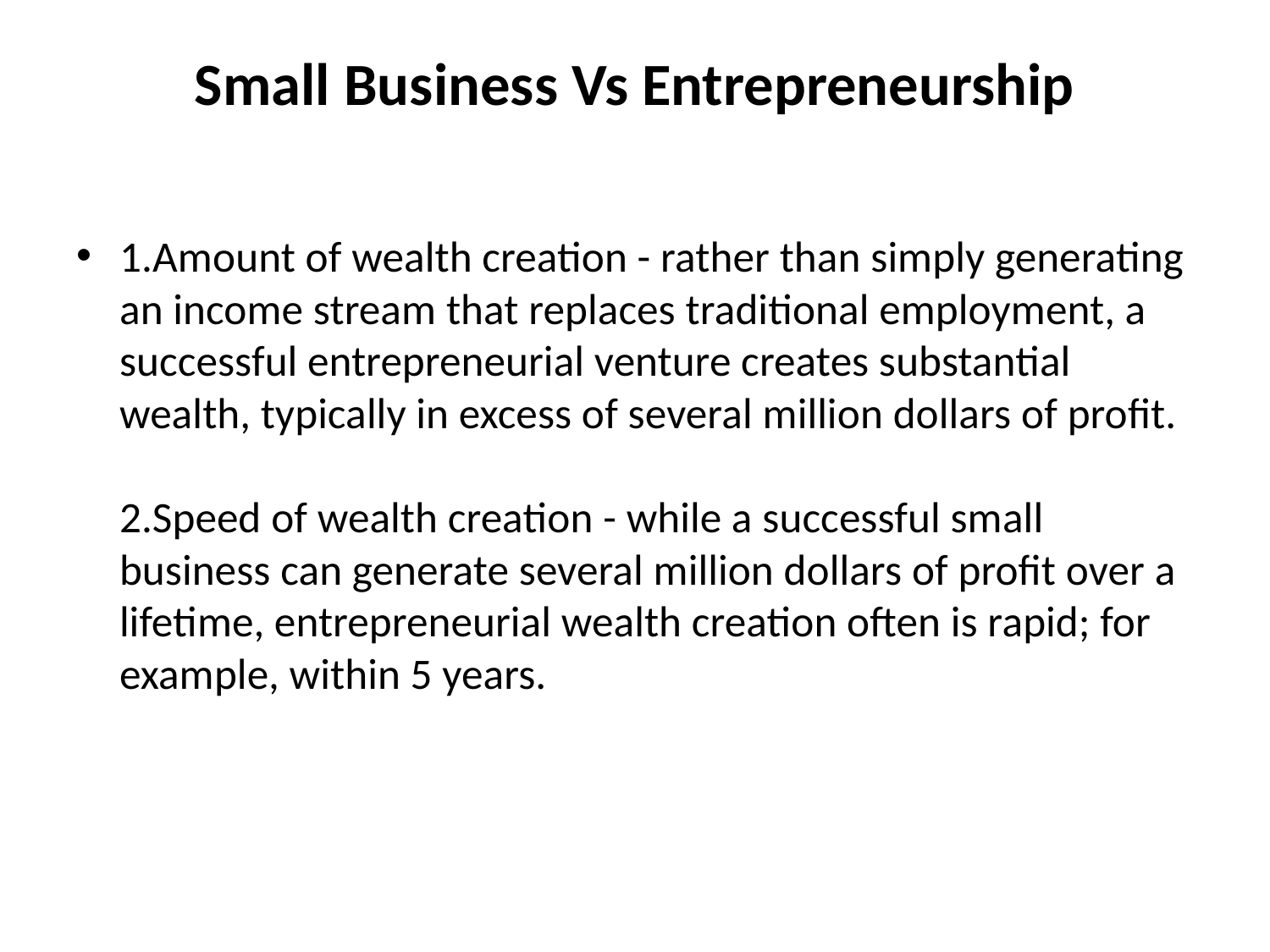

# Small Business Vs Entrepreneurship
1.Amount of wealth creation - rather than simply generating an income stream that replaces traditional employment, a successful entrepreneurial venture creates substantial wealth, typically in excess of several million dollars of profit.
2.Speed of wealth creation - while a successful small business can generate several million dollars of profit over a lifetime, entrepreneurial wealth creation often is rapid; for example, within 5 years.